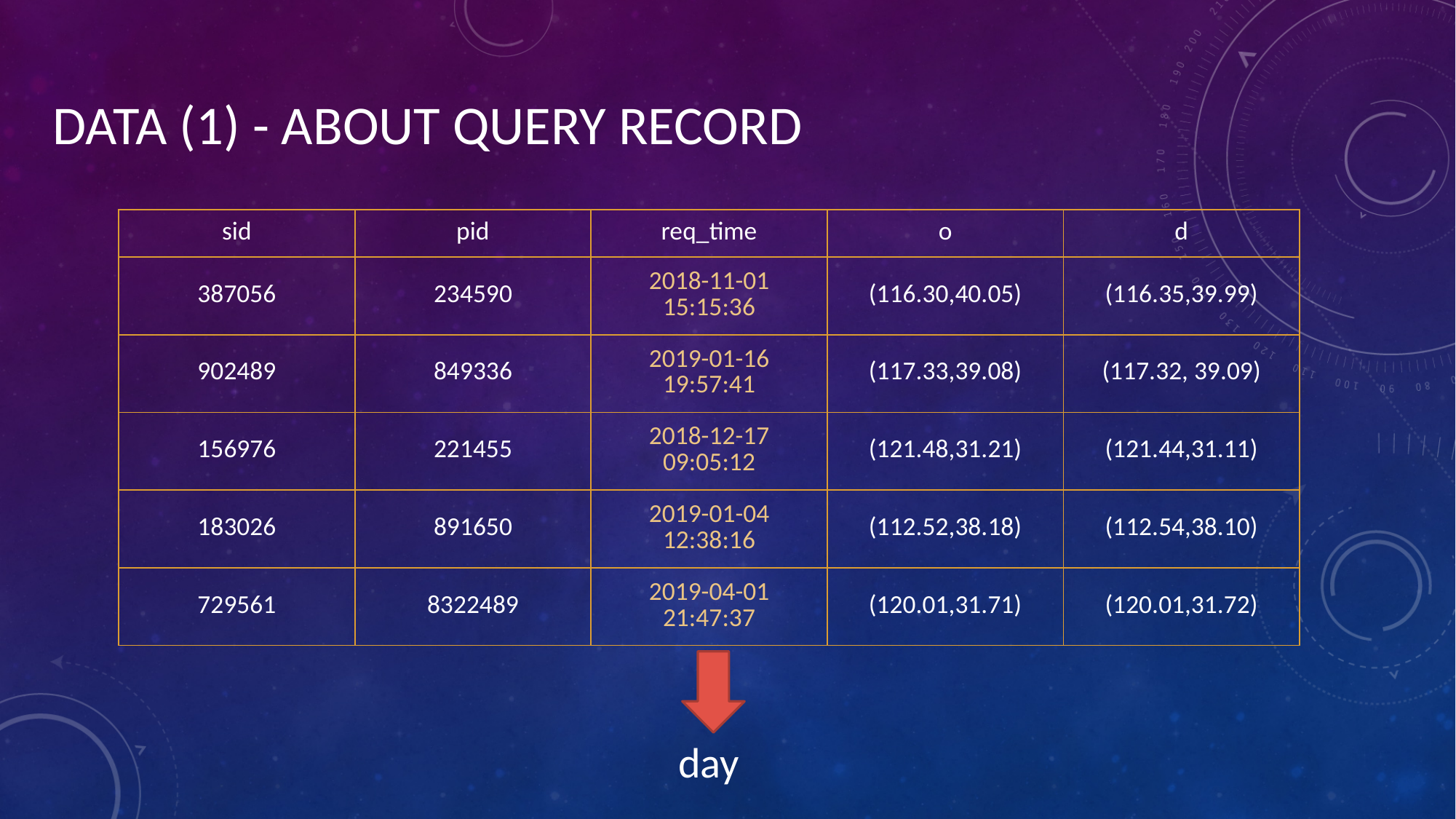

# dATA (1) - About query record
| sid | pid | req\_time | o | d |
| --- | --- | --- | --- | --- |
| 387056 | 234590 | 2018-11-01 15:15:36 | (116.30,40.05) | (116.35,39.99) |
| 902489 | 849336 | 2019-01-16 19:57:41 | (117.33,39.08) | (117.32, 39.09) |
| 156976 | 221455 | 2018-12-17 09:05:12 | (121.48,31.21) | (121.44,31.11) |
| 183026 | 891650 | 2019-01-04 12:38:16 | (112.52,38.18) | (112.54,38.10) |
| 729561 | 8322489 | 2019-04-01 21:47:37 | (120.01,31.71) | (120.01,31.72) |

day